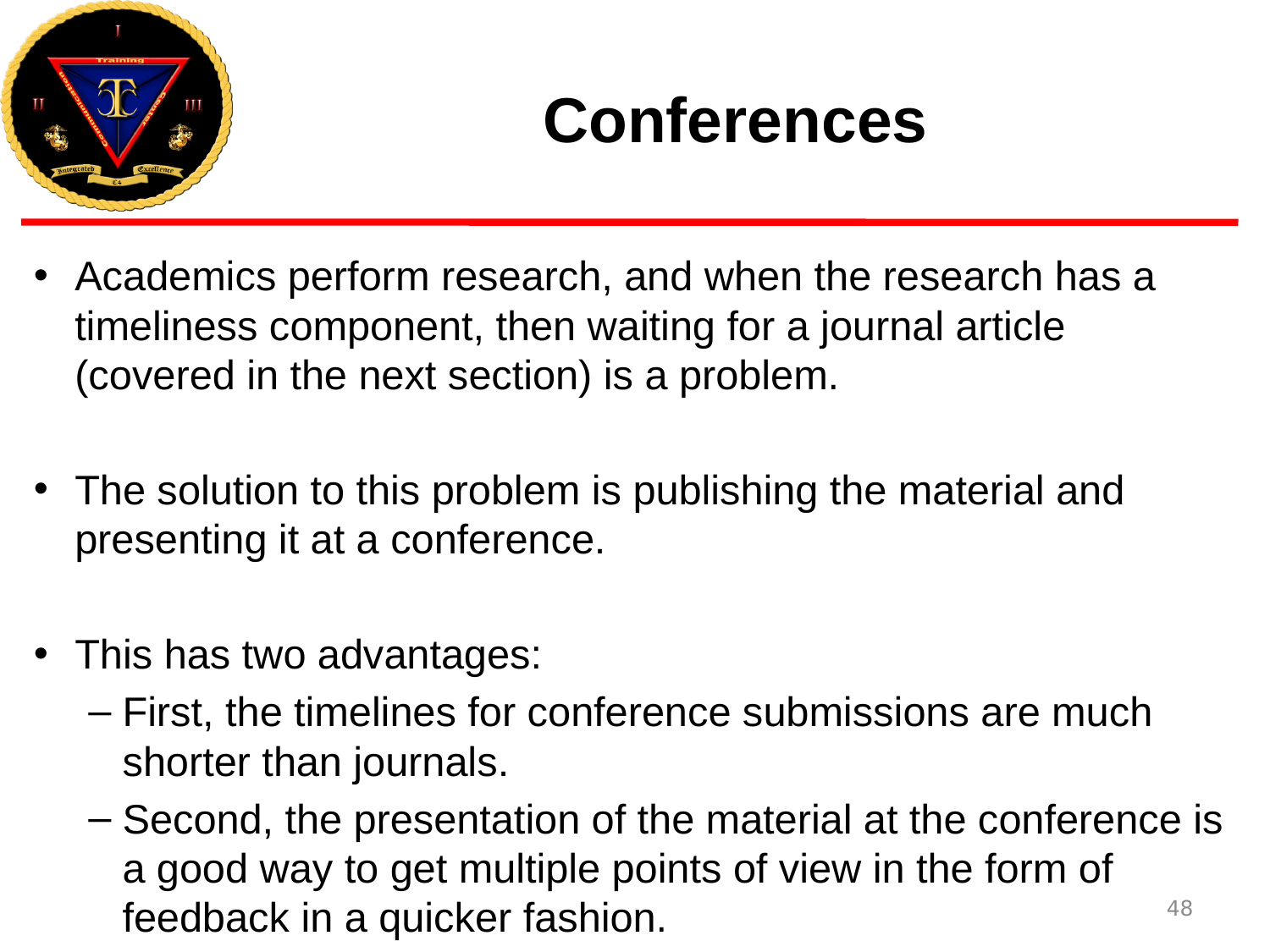

# Conferences
Academics perform research, and when the research has a timeliness component, then waiting for a journal article (covered in the next section) is a problem.

The solution to this problem is publishing the material and presenting it at a conference.

This has two advantages:
First, the timelines for conference submissions are much shorter than journals.
Second, the presentation of the material at the conference is a good way to get multiple points of view in the form of feedback in a quicker fashion.
48